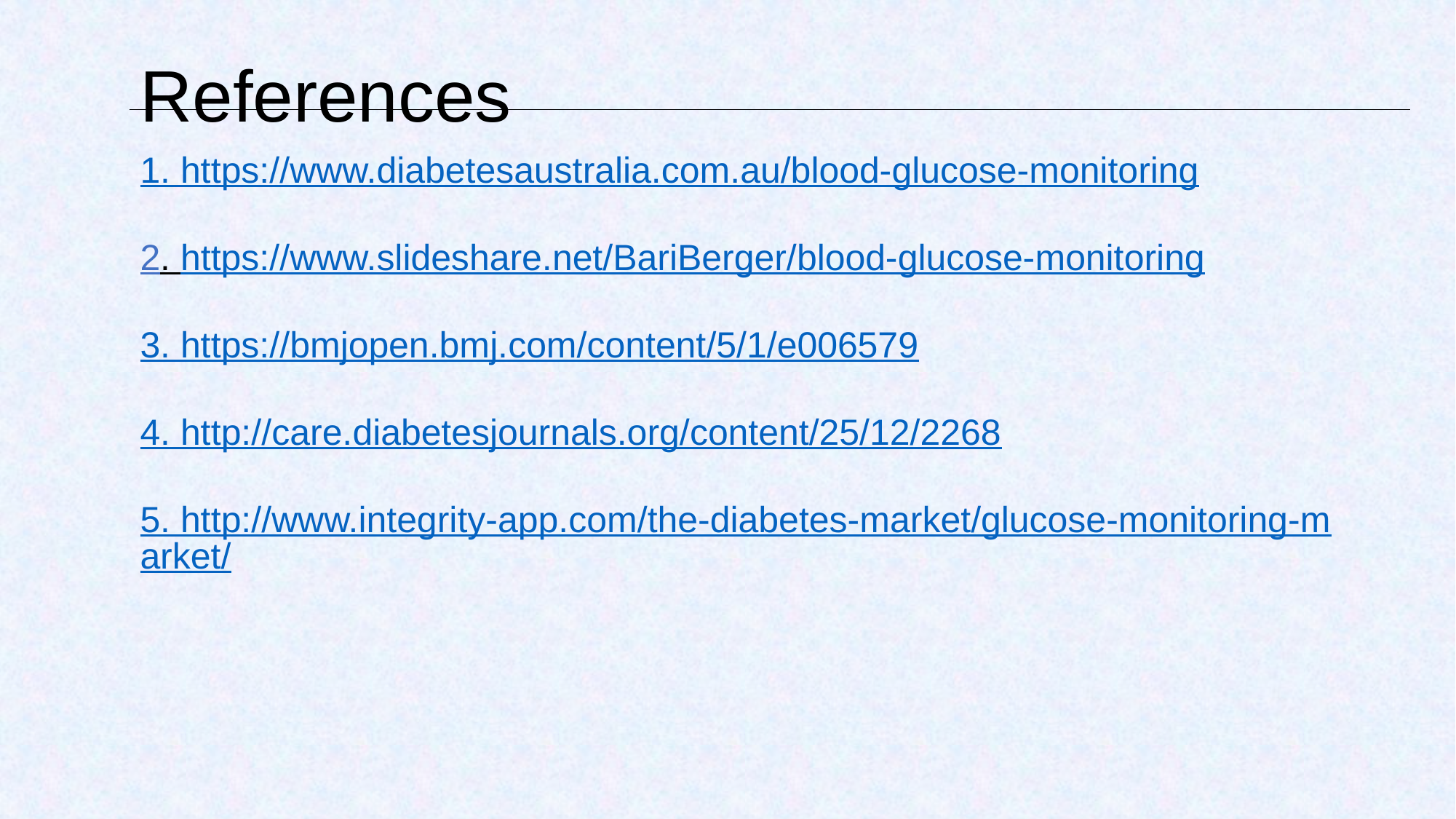

References
1. https://www.diabetesaustralia.com.au/blood-glucose-monitoring

2. https://www.slideshare.net/BariBerger/blood-glucose-monitoring

3. https://bmjopen.bmj.com/content/5/1/e006579

4. http://care.diabetesjournals.org/content/25/12/2268

5. http://www.integrity-app.com/the-diabetes-market/glucose-monitoring-market/